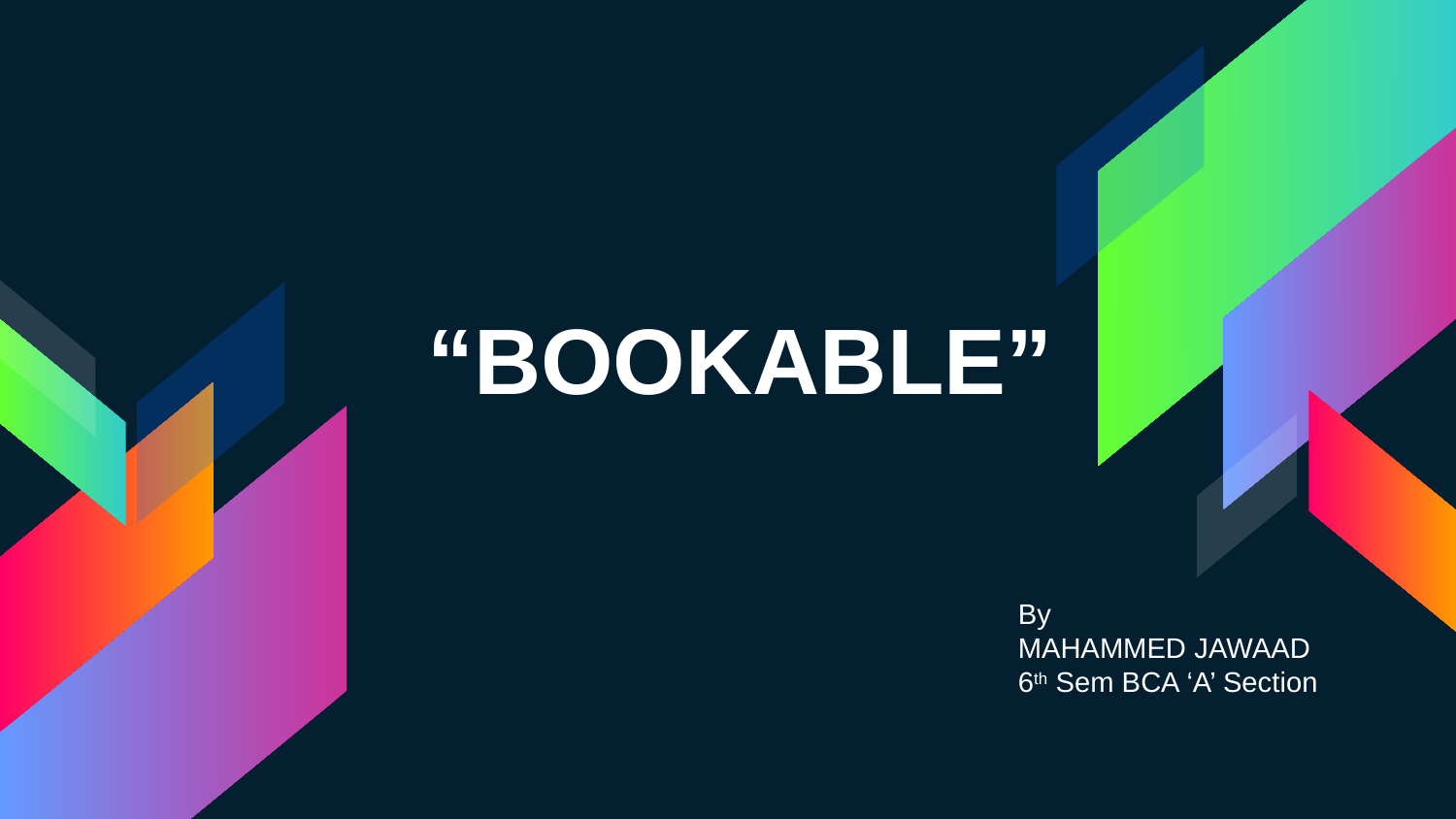

# “BOOKABLE”
By
MAHAMMED JAWAAD
6th Sem BCA ‘A’ Section